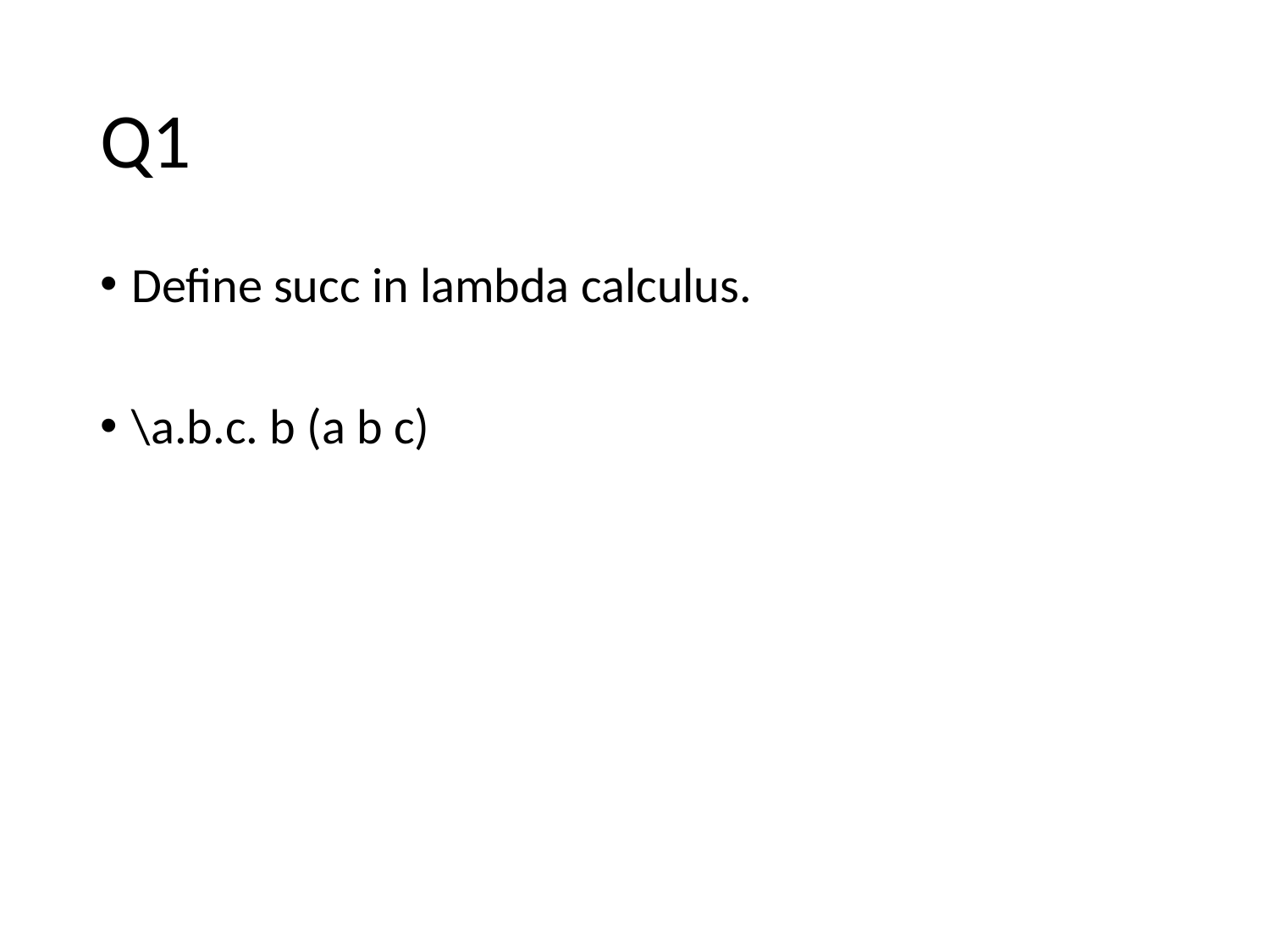

# Q1
Define succ in lambda calculus.

\a.b.c. b (a b c)